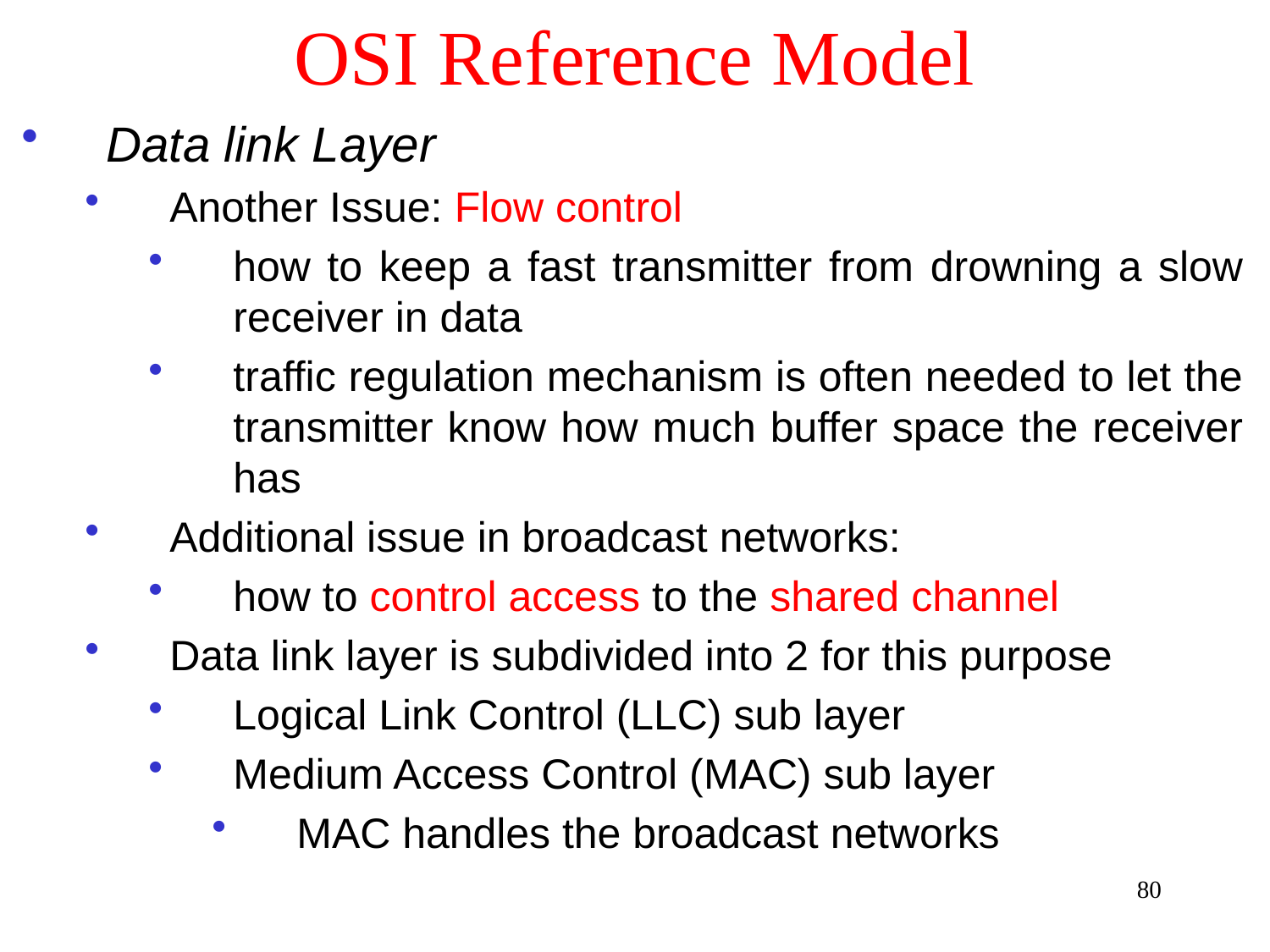

# OSI Reference Model
Data link Layer
Another Issue: Flow control
how to keep a fast transmitter from drowning a slow receiver in data
traffic regulation mechanism is often needed to let the transmitter know how much buffer space the receiver has
Additional issue in broadcast networks:
how to control access to the shared channel
Data link layer is subdivided into 2 for this purpose
Logical Link Control (LLC) sub layer
Medium Access Control (MAC) sub layer
MAC handles the broadcast networks

80